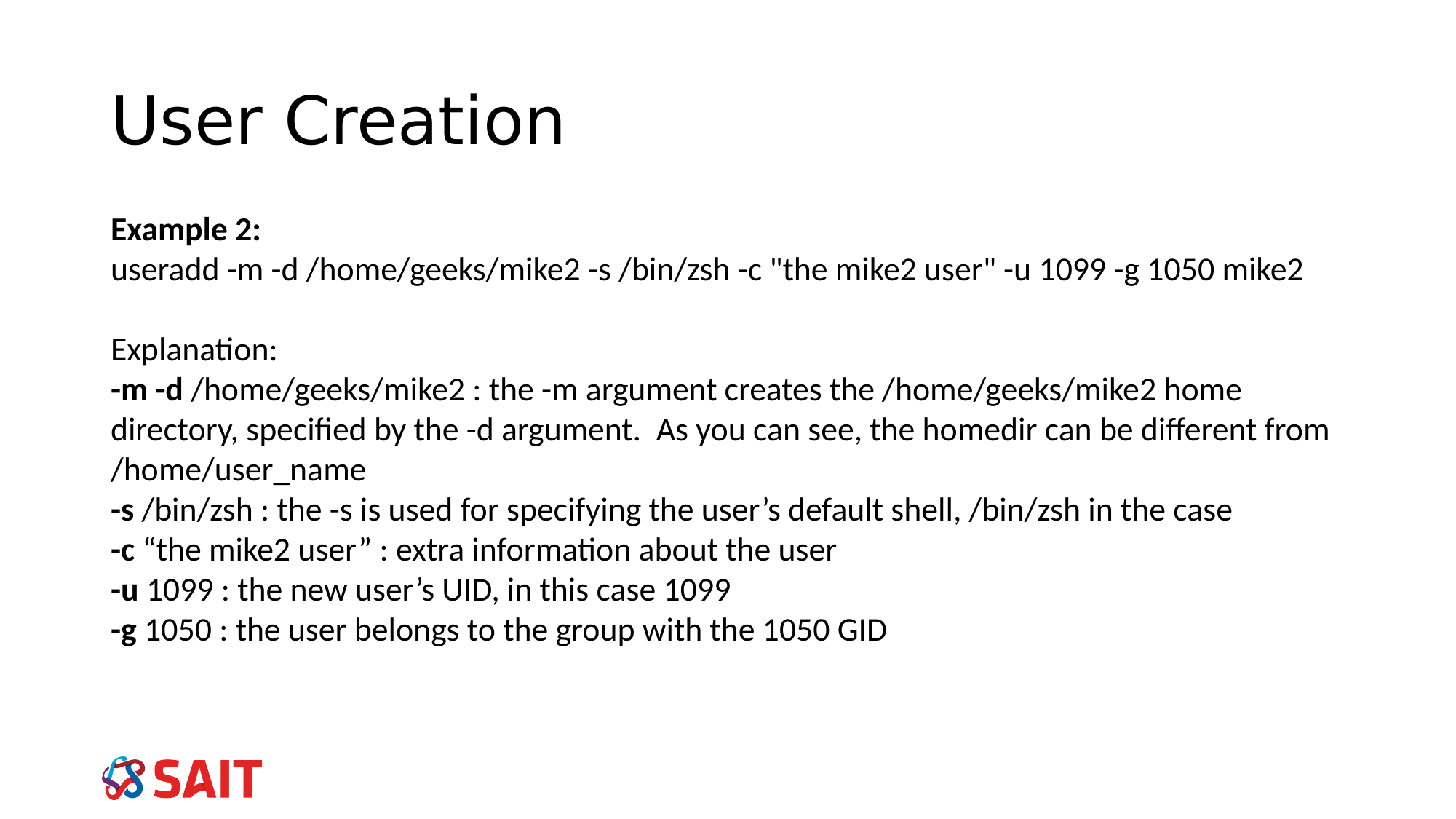

# User Creation
Example 2:
useradd -m -d /home/geeks/mike2 -s /bin/zsh -c "the mike2 user" -u 1099 -g 1050 mike2

Explanation:
-m -d /home/geeks/mike2 : the -m argument creates the /home/geeks/mike2 home directory, specified by the -d argument.  As you can see, the homedir can be different from /home/user_name
-s /bin/zsh : the -s is used for specifying the user’s default shell, /bin/zsh in the case
-c “the mike2 user” : extra information about the user
-u 1099 : the new user’s UID, in this case 1099
-g 1050 : the user belongs to the group with the 1050 GID